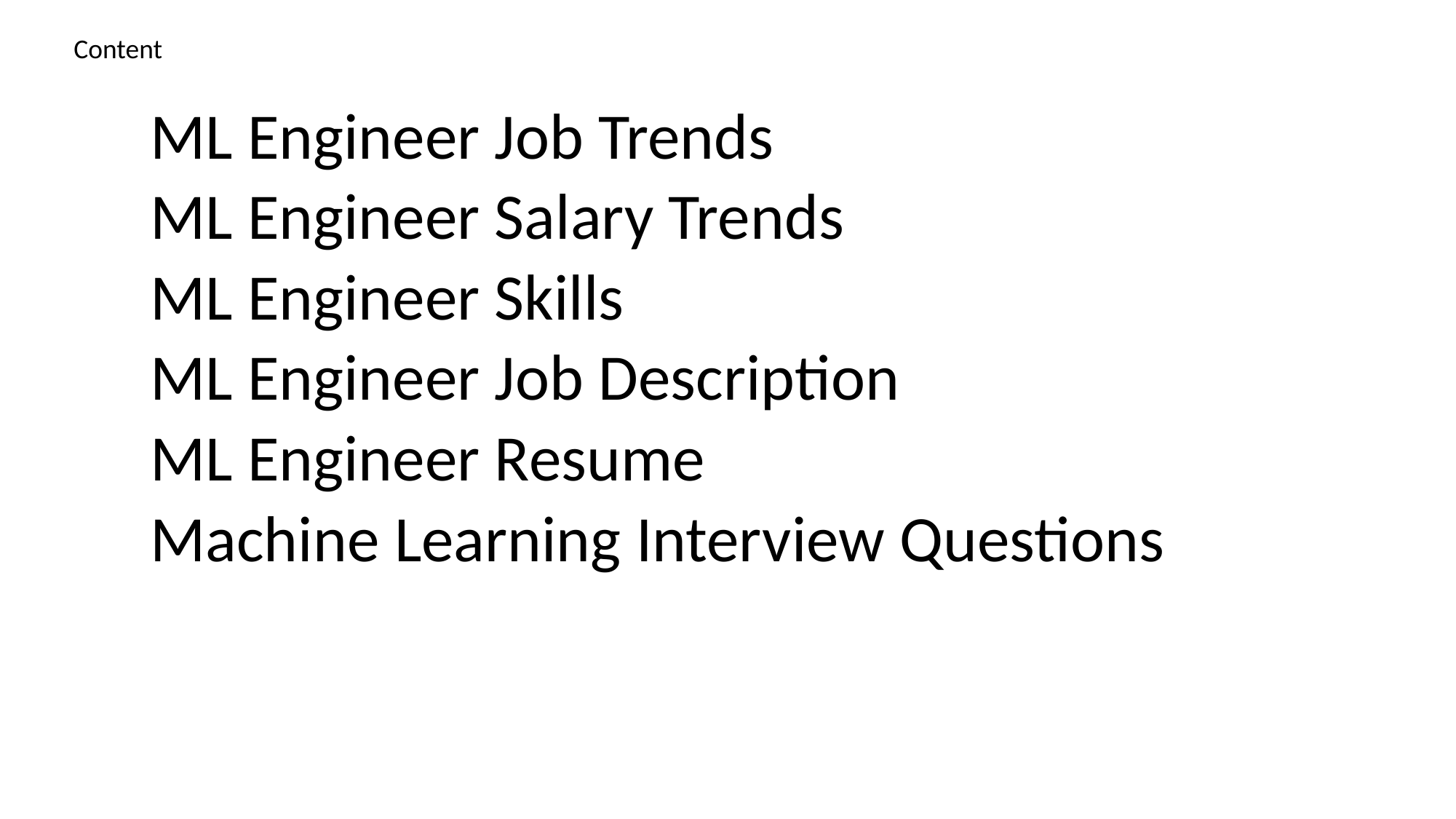

Content
ML Engineer Job Trends
ML Engineer Salary Trends
ML Engineer Skills
ML Engineer Job Description
ML Engineer Resume
Machine Learning Interview Questions